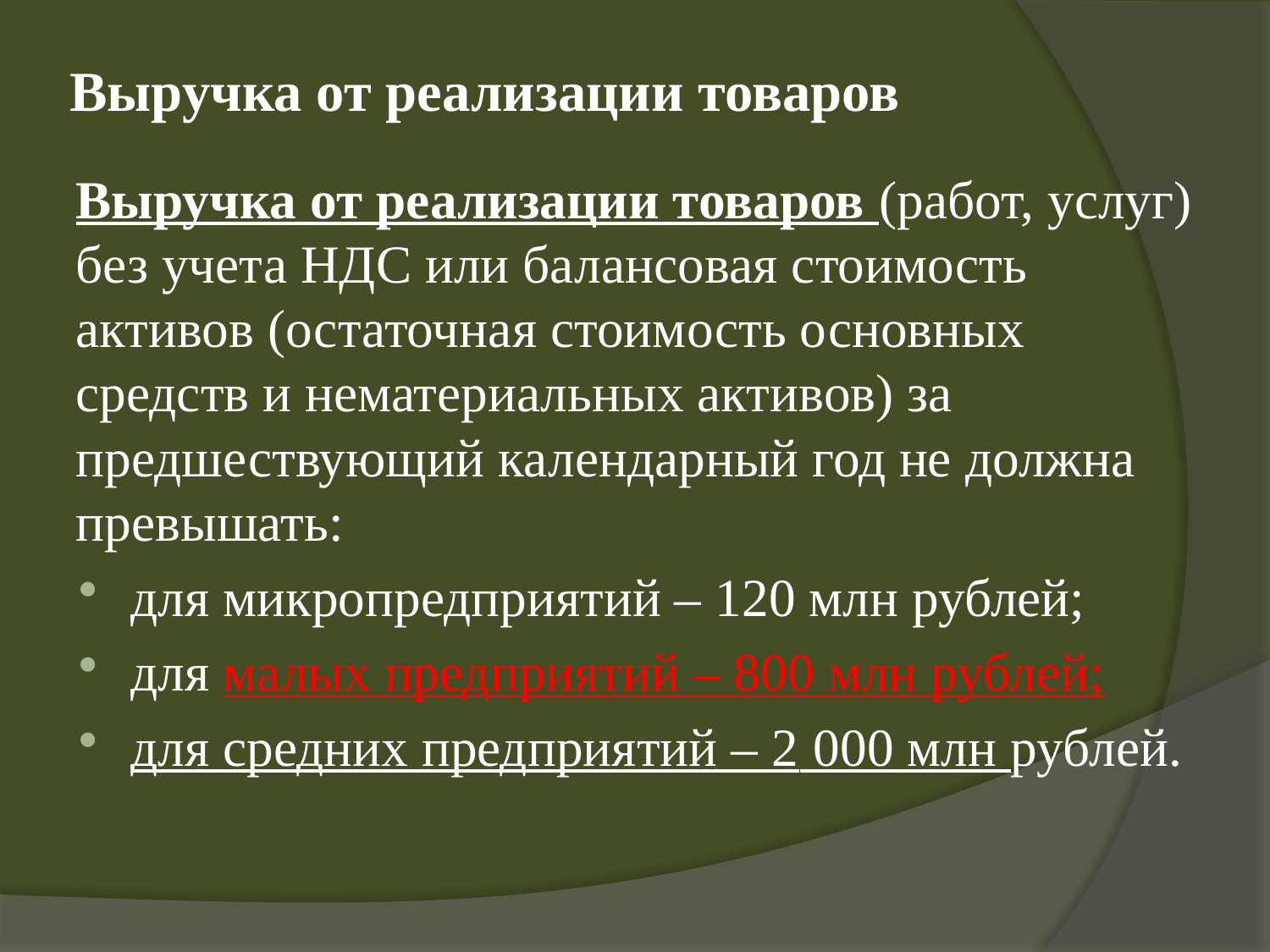

# Выручка от реализации товаров
Выручка от реализации товаров (работ, услуг) без учета НДС или балансовая стоимость активов (остаточная стоимость основных средств и нематериальных активов) за предшествующий календарный год не должна превышать:
для микропредприятий – 120 млн рублей;
для малых предприятий – 800 млн рублей;
для средних предприятий – 2 000 млн рублей.